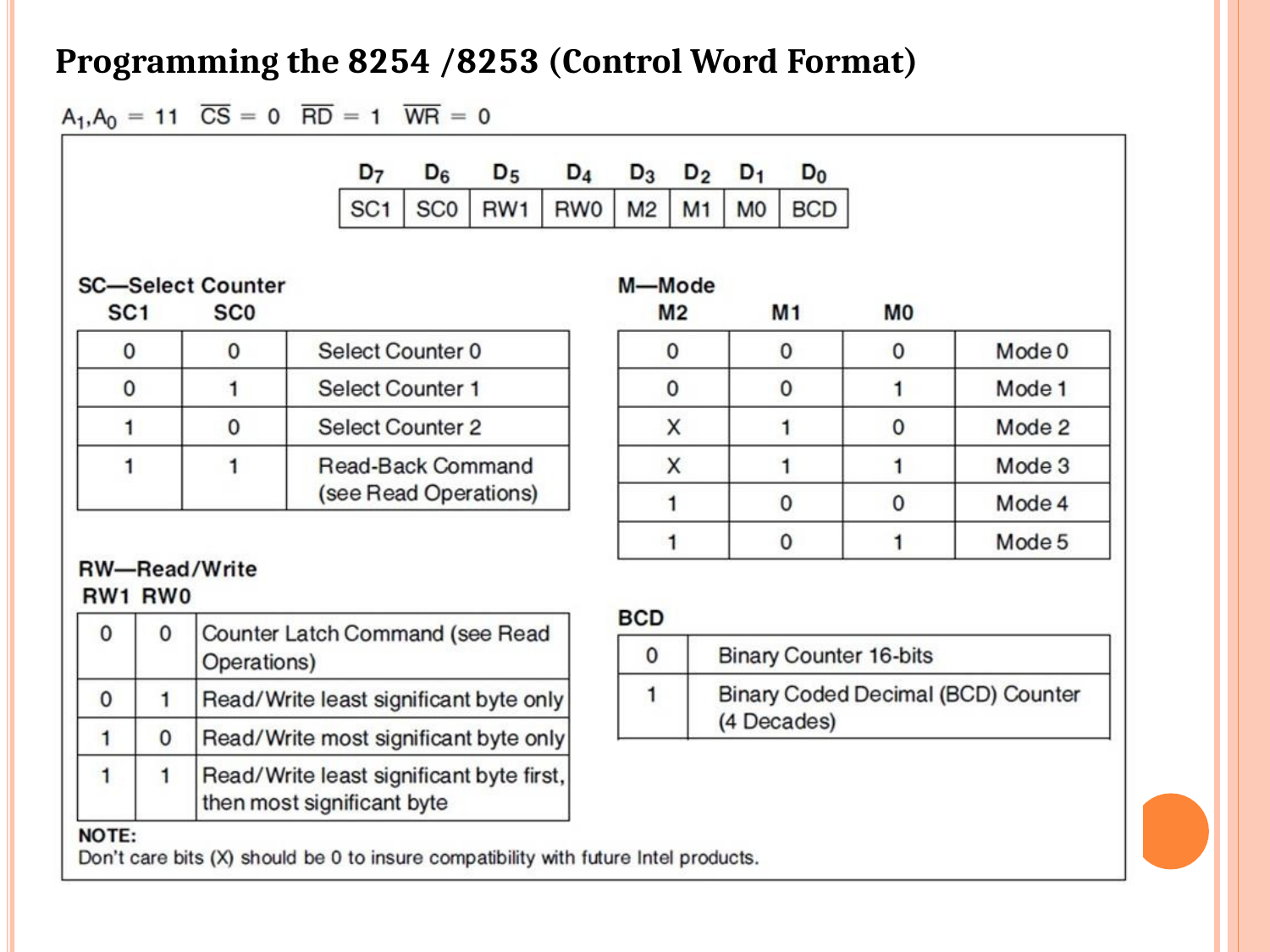

Programming the 8254 /8253 (Control Word Format)